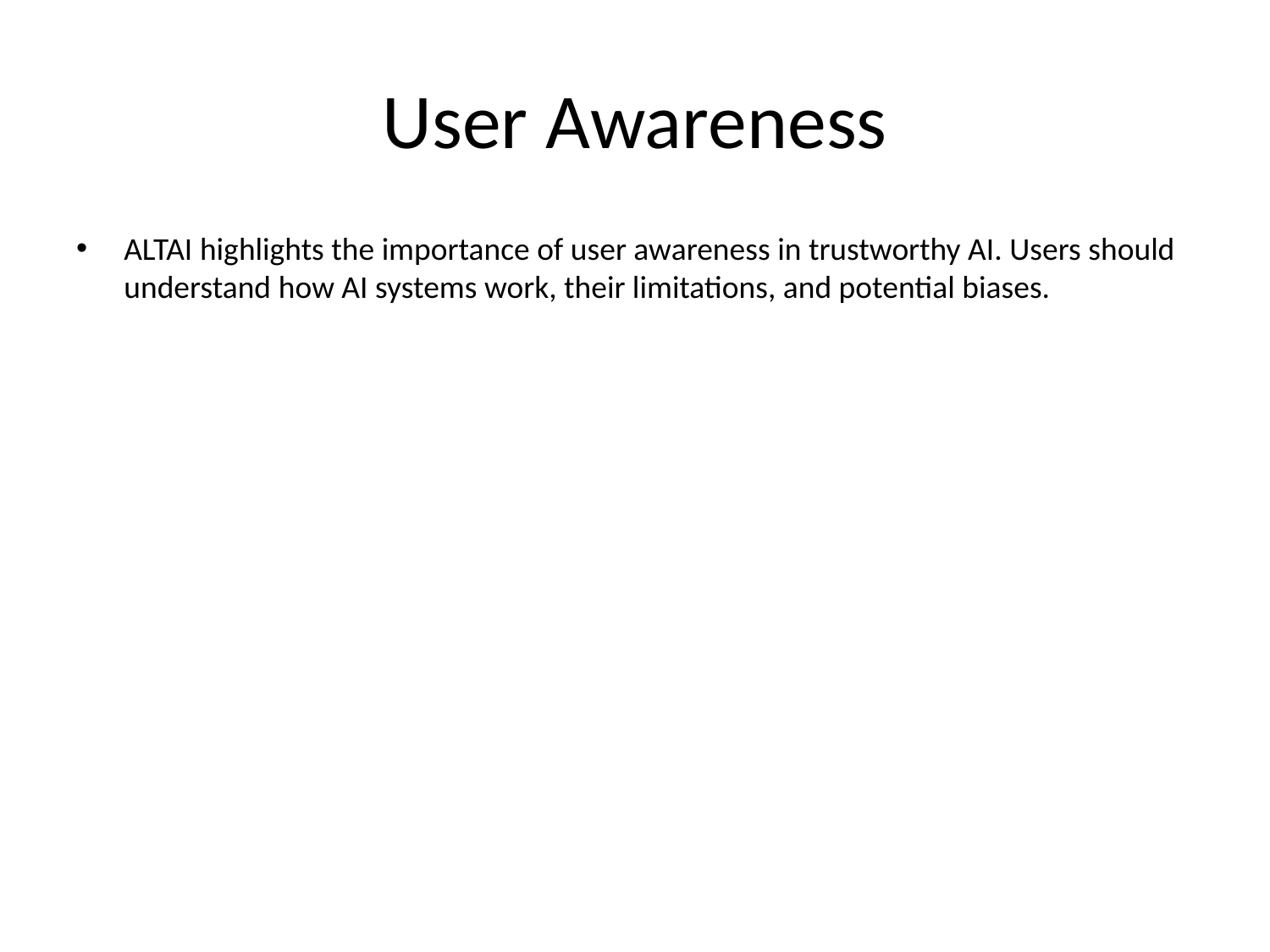

# User Awareness
ALTAI highlights the importance of user awareness in trustworthy AI. Users should understand how AI systems work, their limitations, and potential biases.